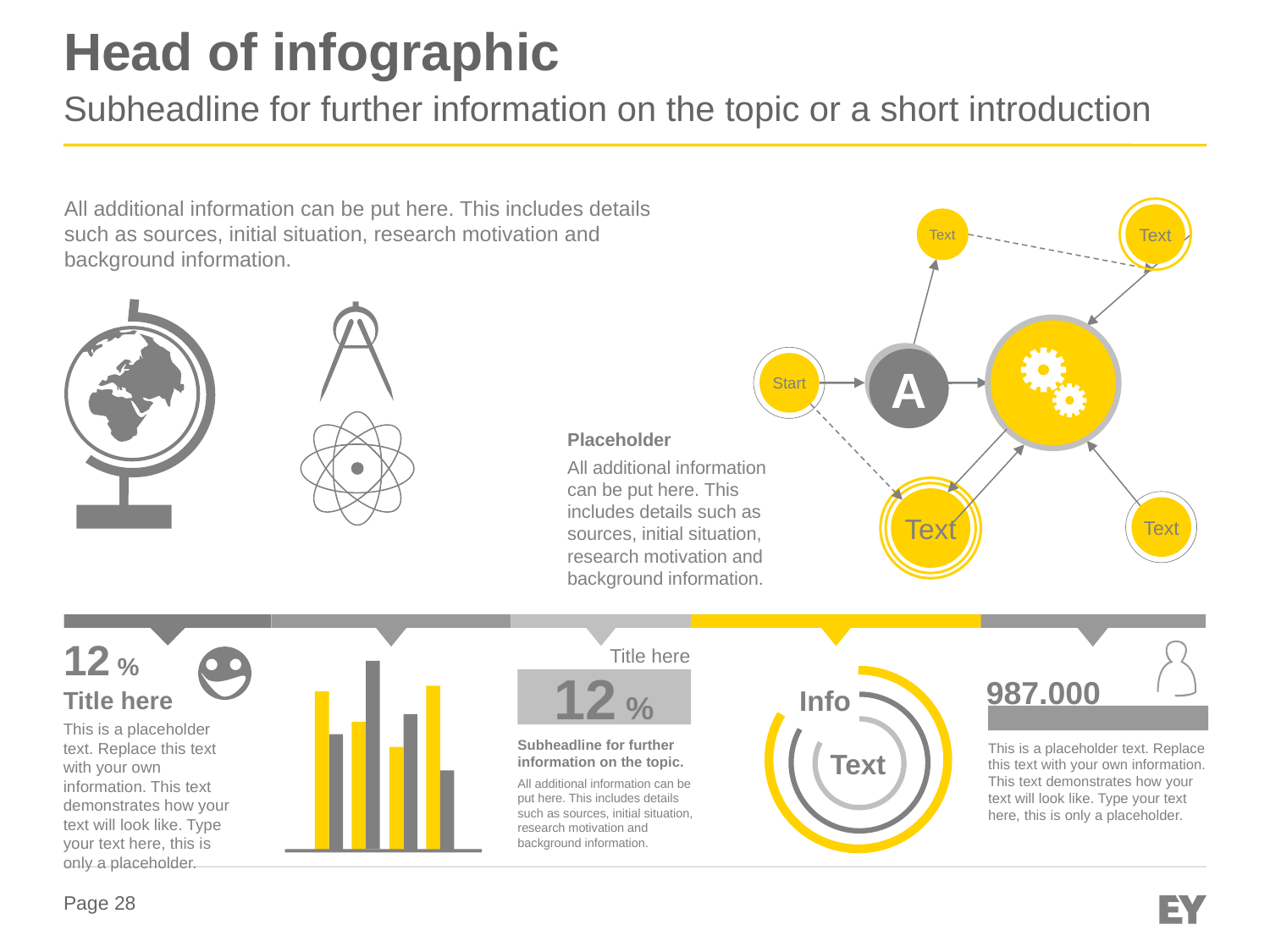

# Head of infographic
Subheadline for further information on the topic or a short introduction
All additional information can be put here. This includes details such as sources, initial situation, research motivation and background information.

Text
Text

A

A
Start

Text

Text

Placeholder
All additional information can be put here. This includes details such as sources, initial situation, research motivation and background information.

12 %
Title here
This is a placeholder text. Replace this text with your own information. This text demonstrates how your text will look like. Type your text here, this is only a placeholder.

987.000

Title here
12 %

Info

Subheadline for further information on the topic.
This is a placeholder text. Replace this text with your own information. This text demonstrates how your text will look like. Type your text here, this is only a placeholder.
Text

All additional information can be put here. This includes details such as sources, initial situation, research motivation and background information.